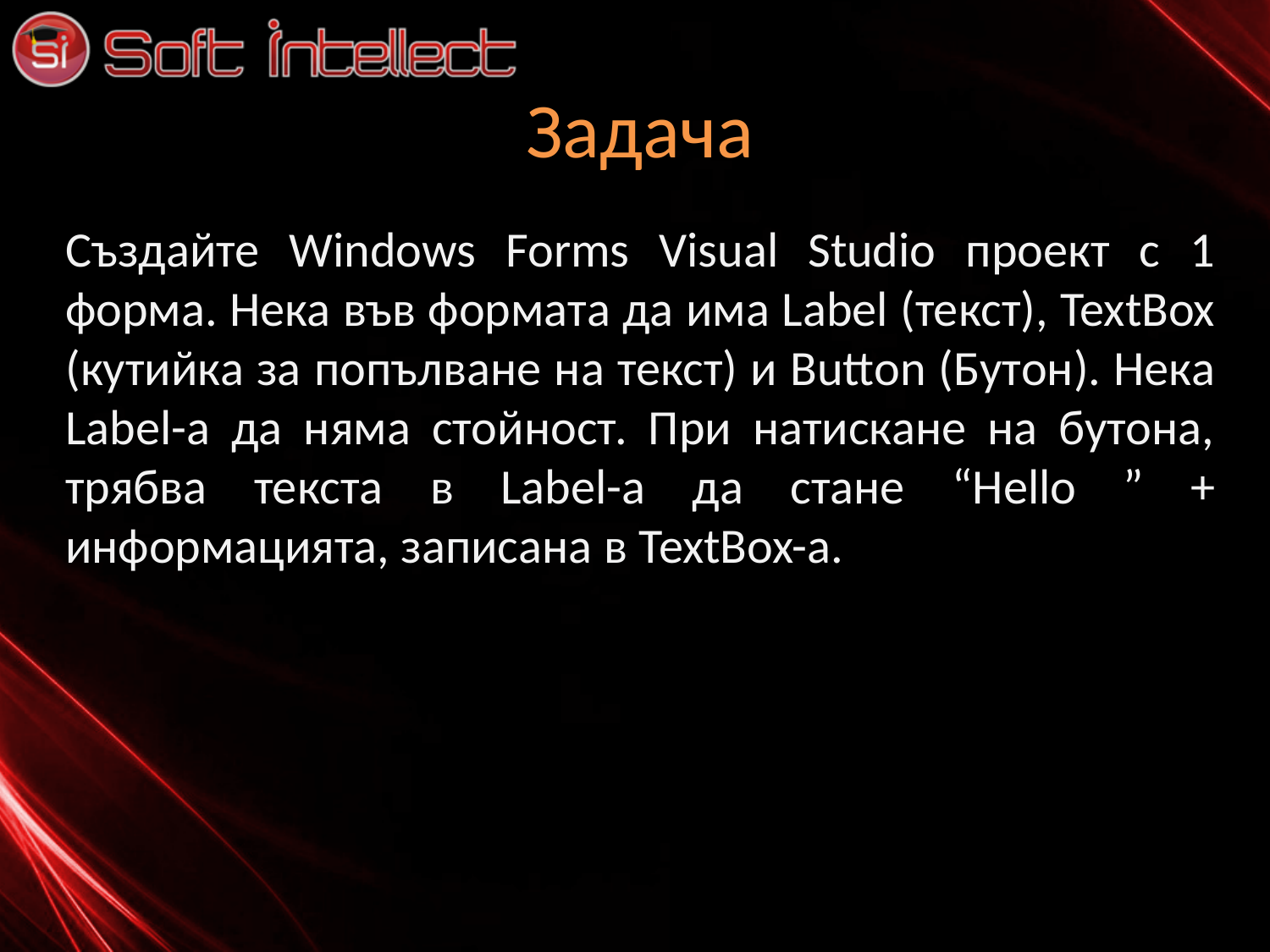

# Задача
Създайте Windows Forms Visual Studio проект с 1 форма. Нека във формата да има Label (текст), TextBox (кутийка за попълване на текст) и Button (Бутон). Нека Label-a да няма стойност. При натискане на бутона, трябва текста в Label-a да стане “Hello ” + информацията, записана в TextBox-a.